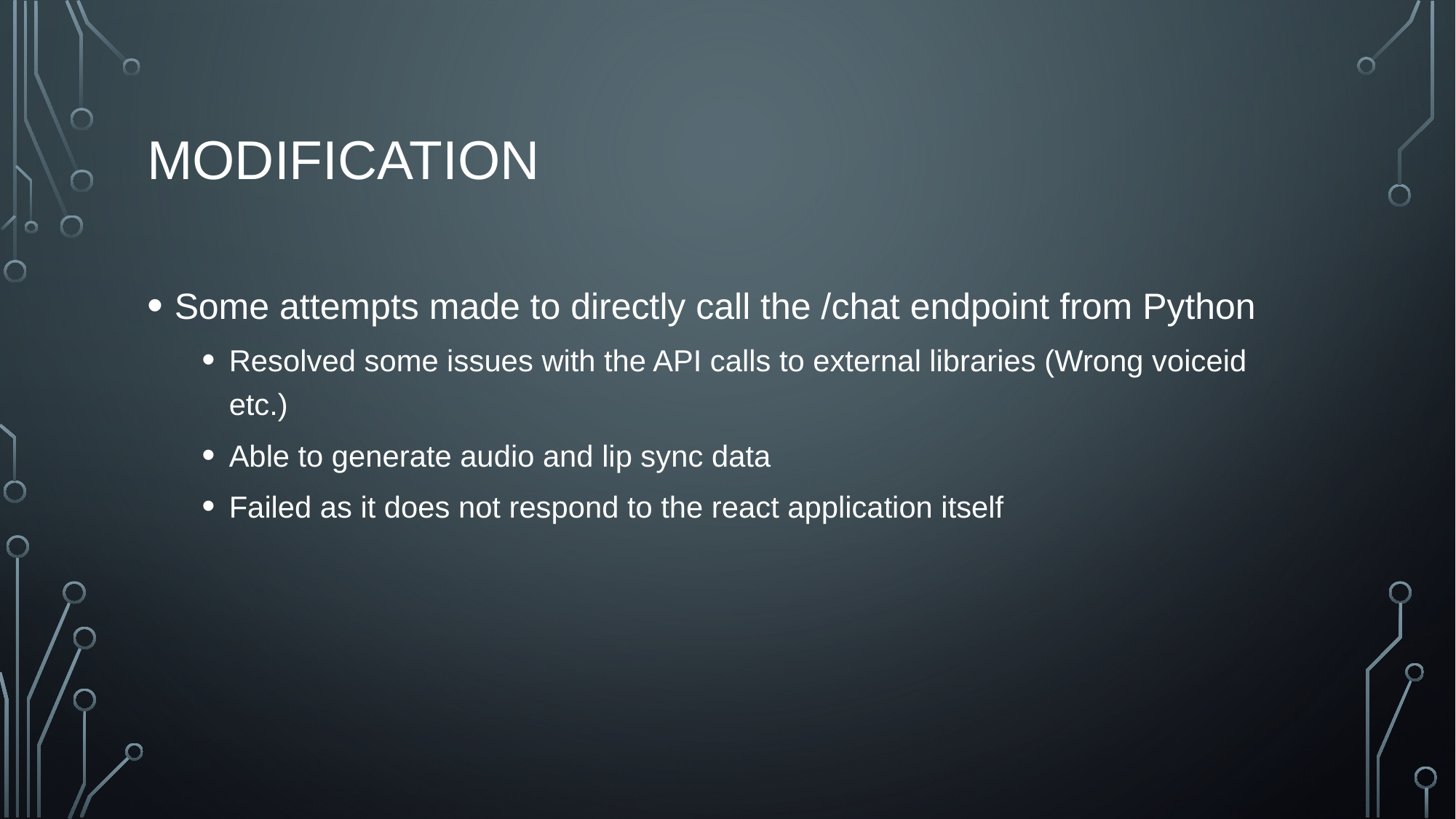

# Modification
Some attempts made to directly call the /chat endpoint from Python
Resolved some issues with the API calls to external libraries (Wrong voiceid etc.)
Able to generate audio and lip sync data
Failed as it does not respond to the react application itself